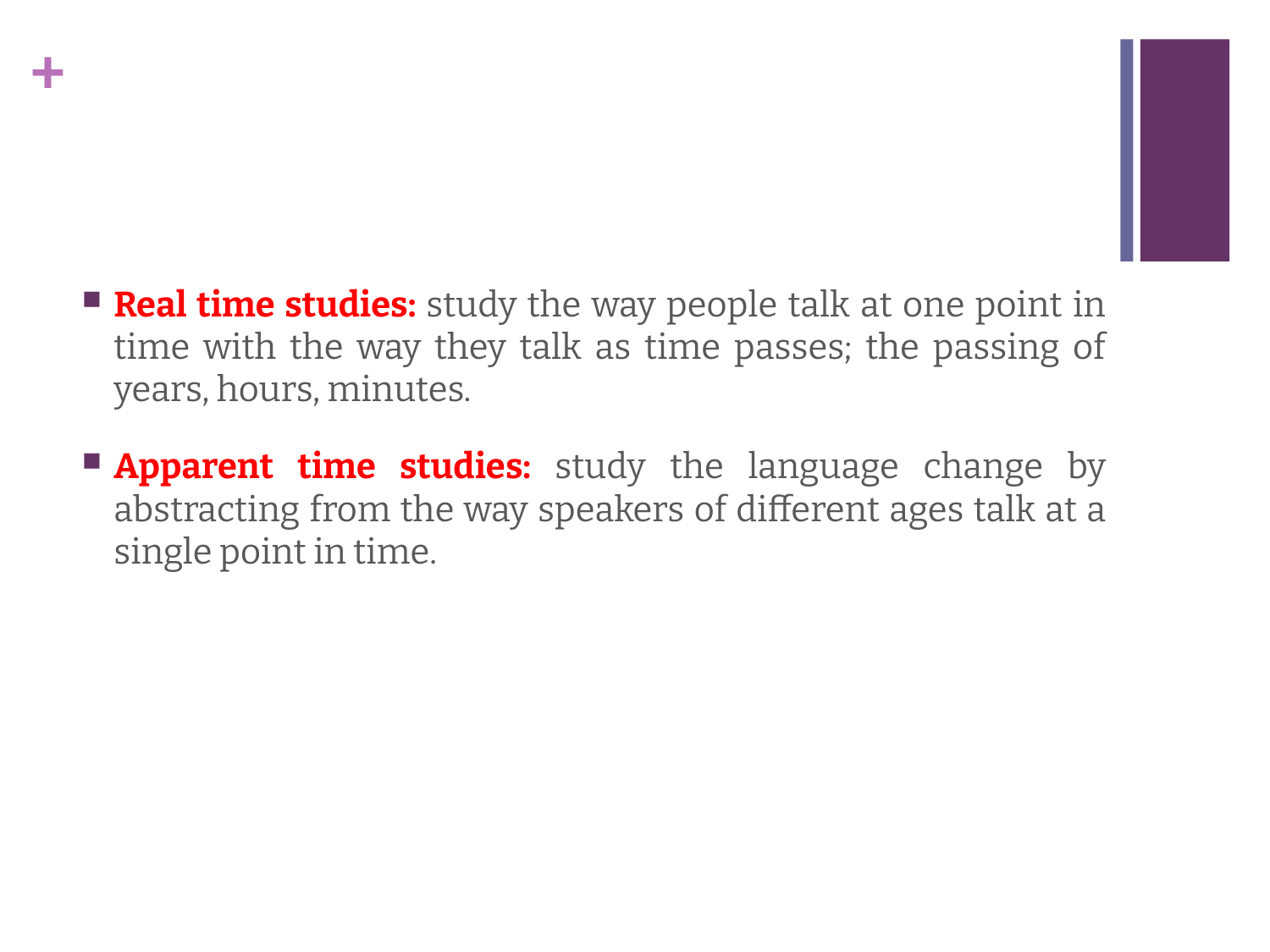

#
Real time studies: study the way people talk at one point in time with the way they talk as time passes; the passing of years, hours, minutes.
Apparent time studies: study the language change by abstracting from the way speakers of different ages talk at a single point in time.